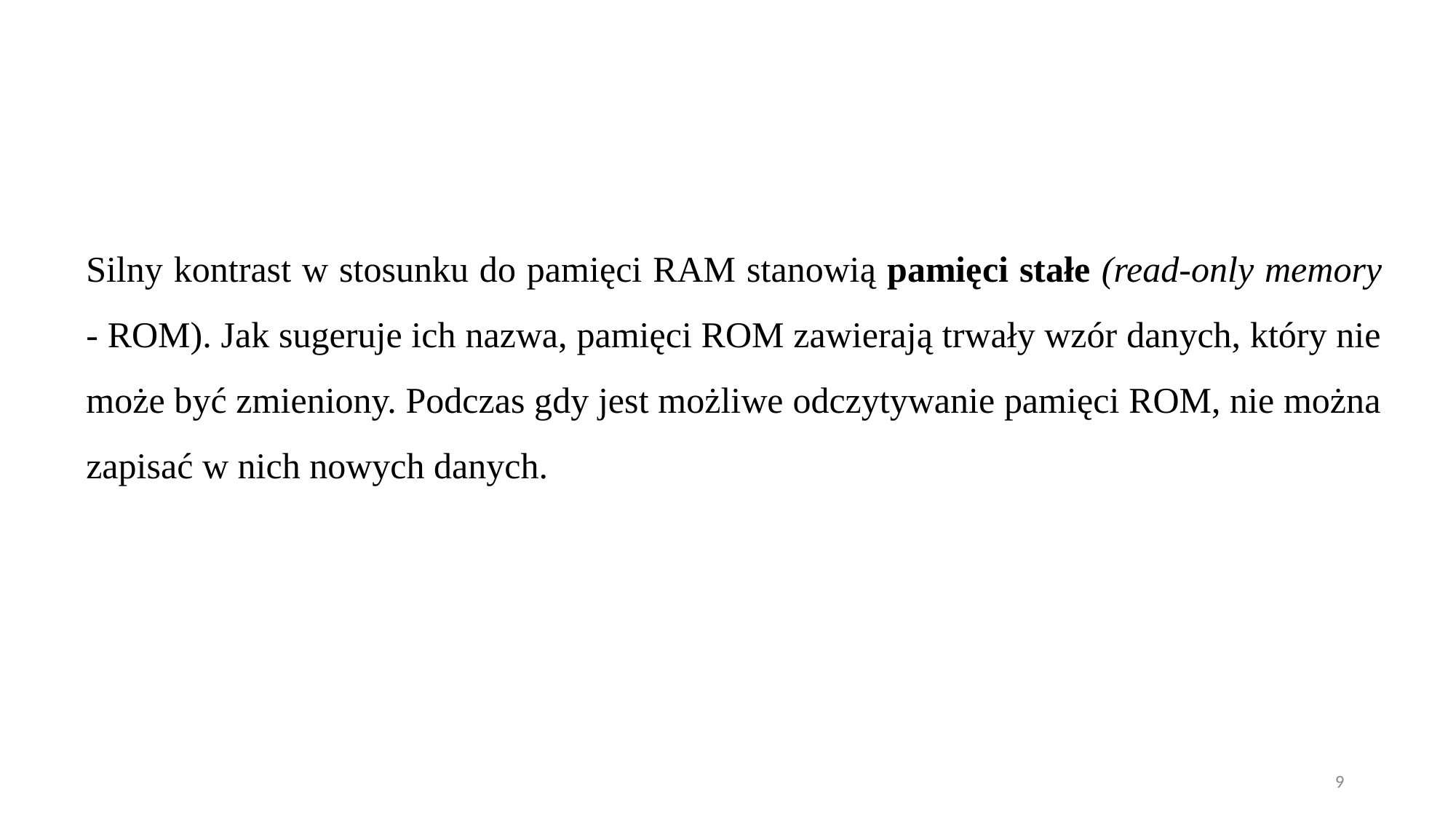

Silny kontrast w stosunku do pamięci RAM stanowią pamięci stałe (read-only memory - ROM). Jak sugeruje ich nazwa, pamięci ROM zawierają trwały wzór danych, który nie może być zmieniony. Podczas gdy jest możliwe odczytywanie pamięci ROM, nie można zapisać w nich nowych danych.
9